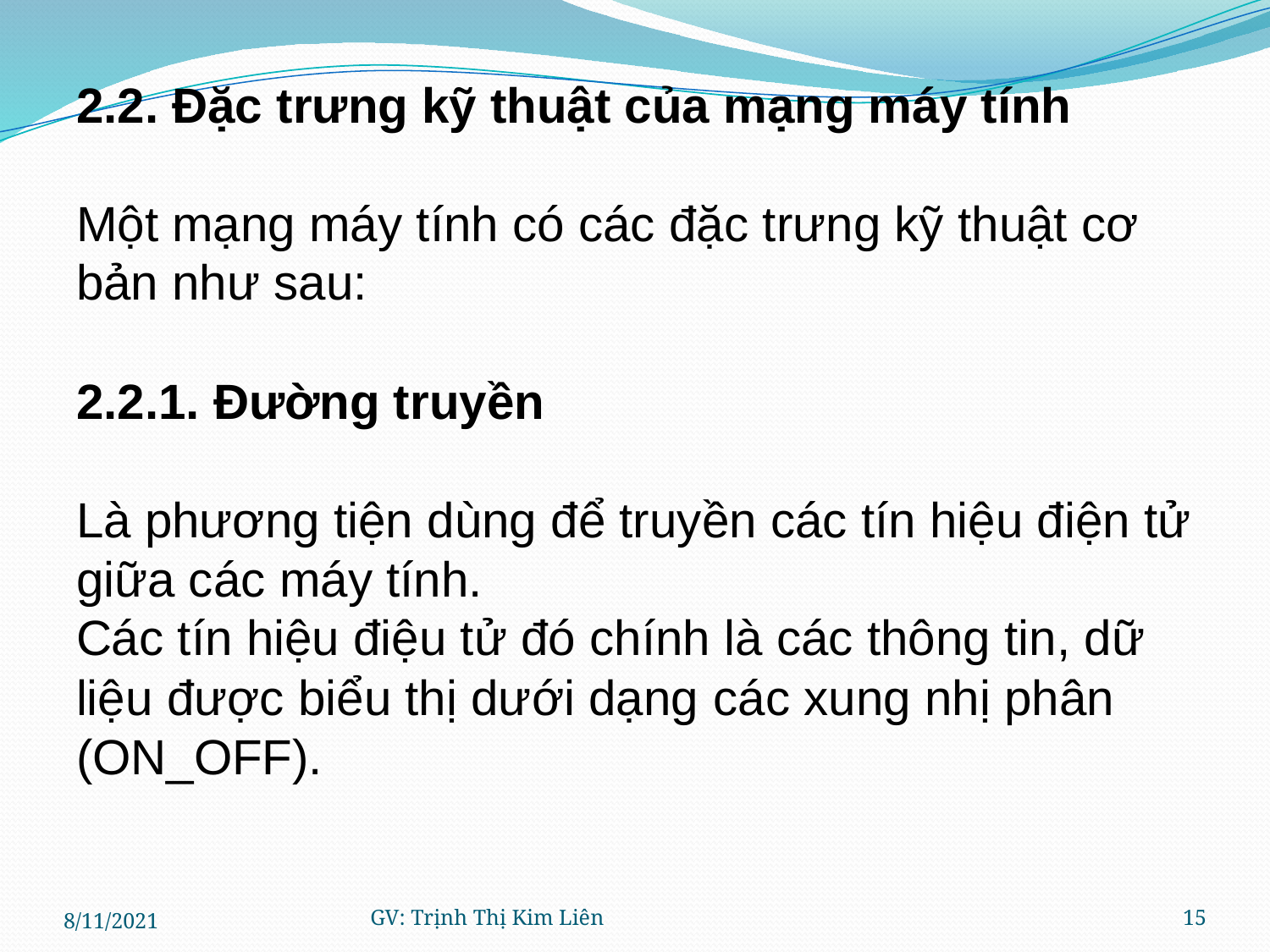

2.2. Đặc trưng kỹ thuật của mạng máy tính

Một mạng máy tính có các đặc trưng kỹ thuật cơ bản như sau:

2.2.1. Đường truyền

Là phương tiện dùng để truyền các tín hiệu điện tử giữa các máy tính.
Các tín hiệu điệu tử đó chính là các thông tin, dữ liệu được biểu thị dưới dạng các xung nhị phân (ON_OFF).
8/11/2021
GV: Trịnh Thị Kim Liên
15